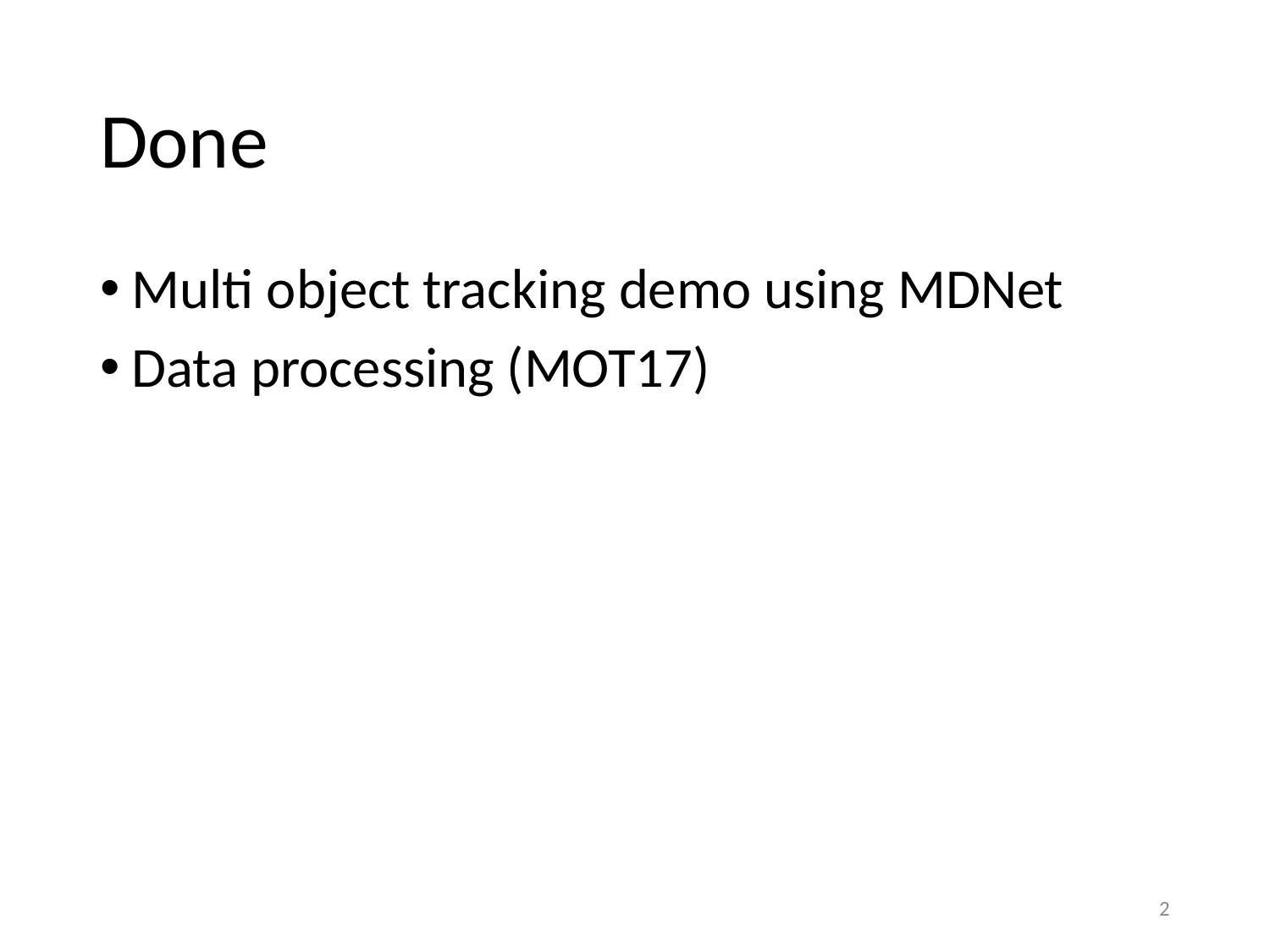

# Done
Multi object tracking demo using MDNet
Data processing (MOT17)
2